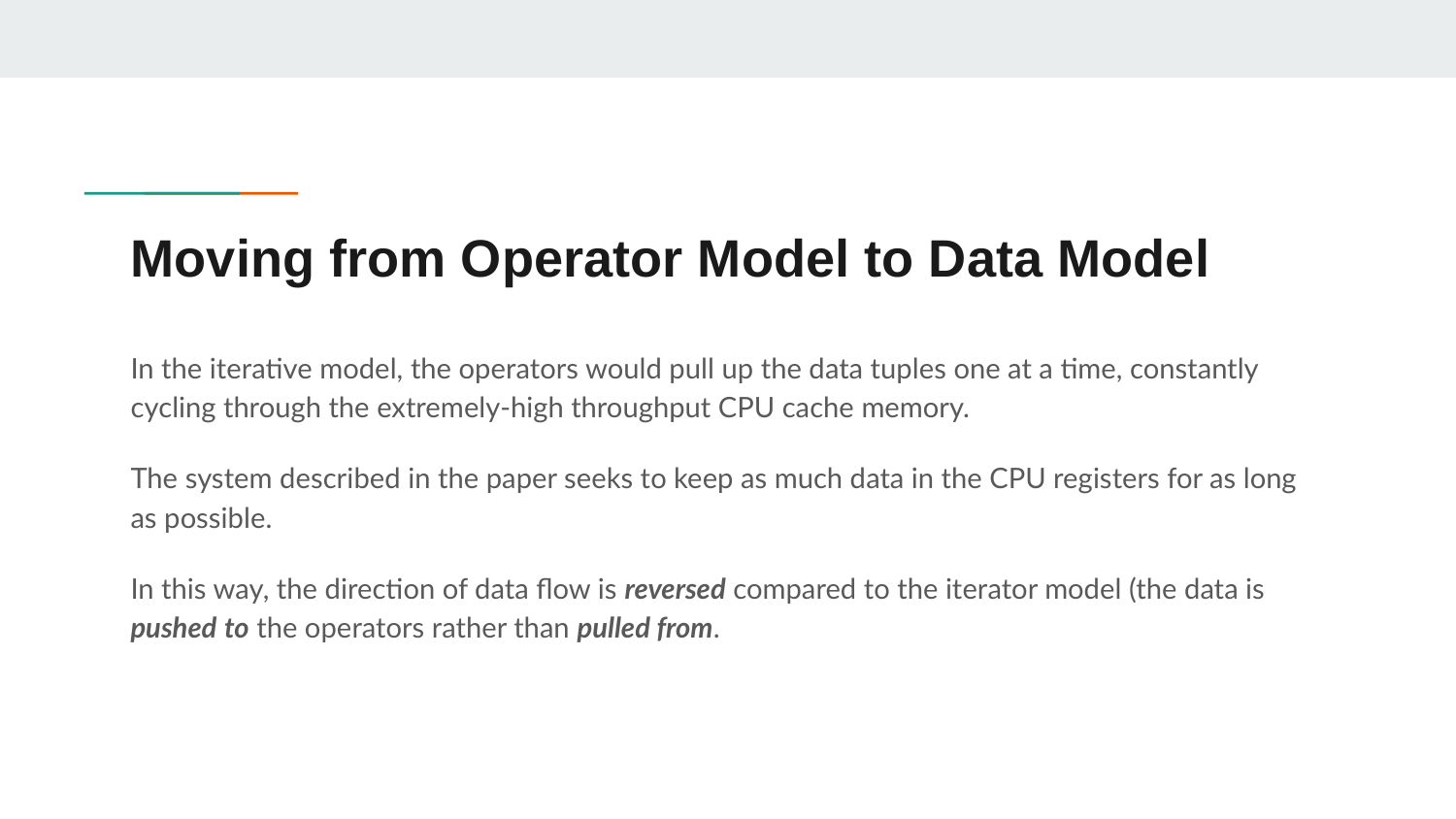

# Moving from Operator Model to Data Model
In the iterative model, the operators would pull up the data tuples one at a time, constantly cycling through the extremely-high throughput CPU cache memory.
The system described in the paper seeks to keep as much data in the CPU registers for as long as possible.
In this way, the direction of data flow is reversed compared to the iterator model (the data is pushed to the operators rather than pulled from.